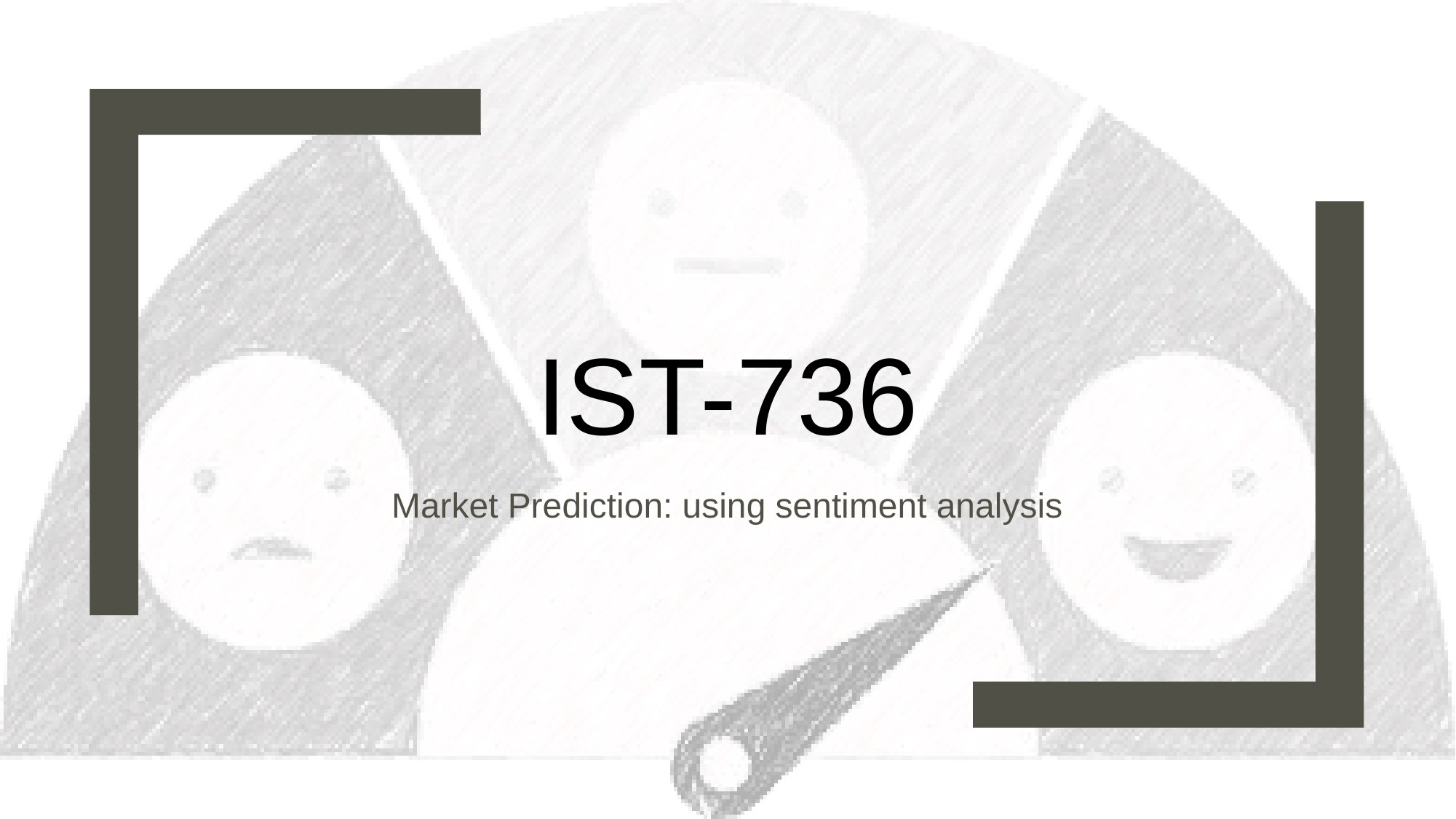

# IST-736
Market Prediction: using sentiment analysis